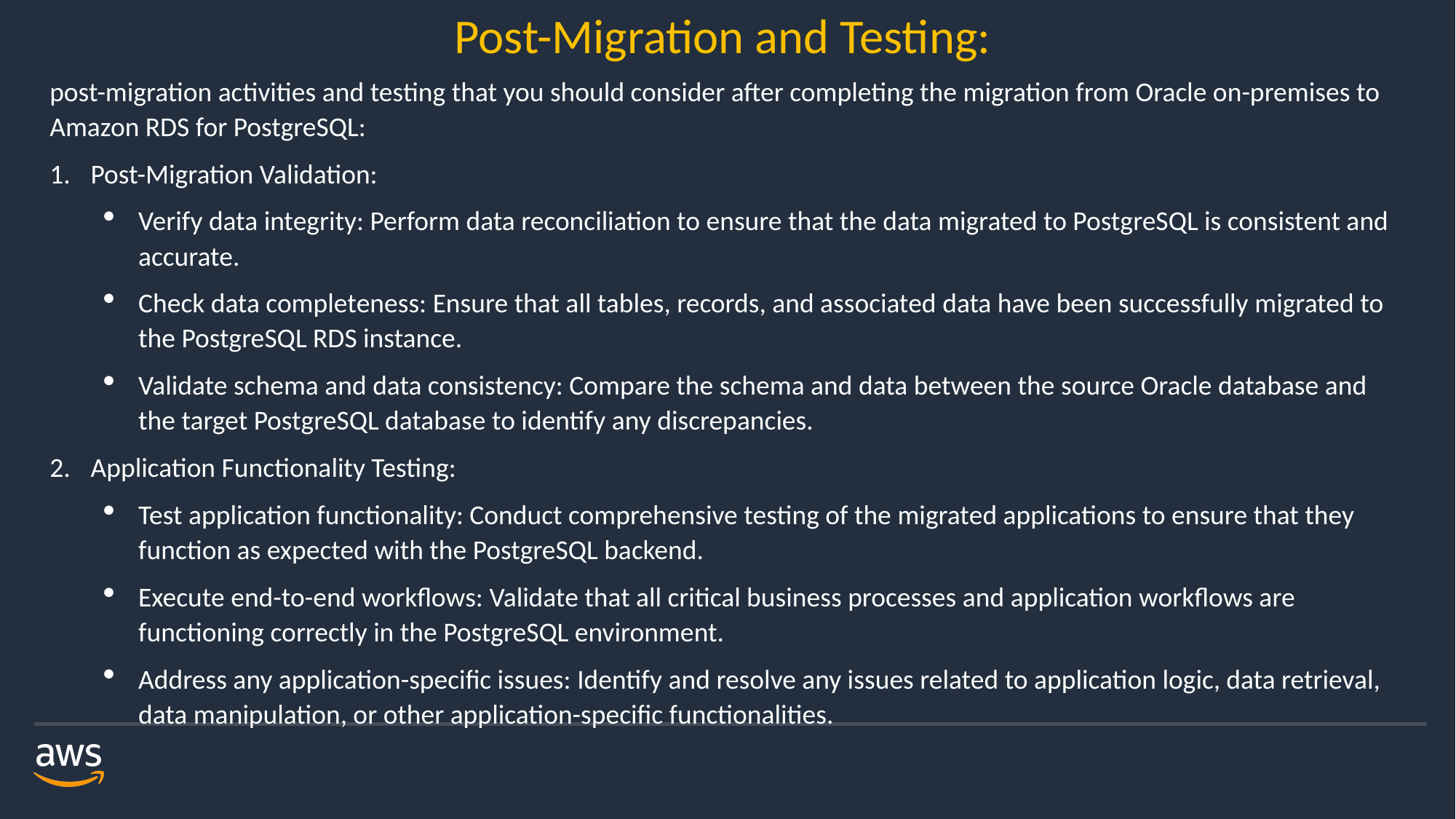

Post-Migration and Testing:
post-migration activities and testing that you should consider after completing the migration from Oracle on-premises to Amazon RDS for PostgreSQL:
Post-Migration Validation:
Verify data integrity: Perform data reconciliation to ensure that the data migrated to PostgreSQL is consistent and accurate.
Check data completeness: Ensure that all tables, records, and associated data have been successfully migrated to the PostgreSQL RDS instance.
Validate schema and data consistency: Compare the schema and data between the source Oracle database and the target PostgreSQL database to identify any discrepancies.
Application Functionality Testing:
Test application functionality: Conduct comprehensive testing of the migrated applications to ensure that they function as expected with the PostgreSQL backend.
Execute end-to-end workflows: Validate that all critical business processes and application workflows are functioning correctly in the PostgreSQL environment.
Address any application-specific issues: Identify and resolve any issues related to application logic, data retrieval, data manipulation, or other application-specific functionalities.